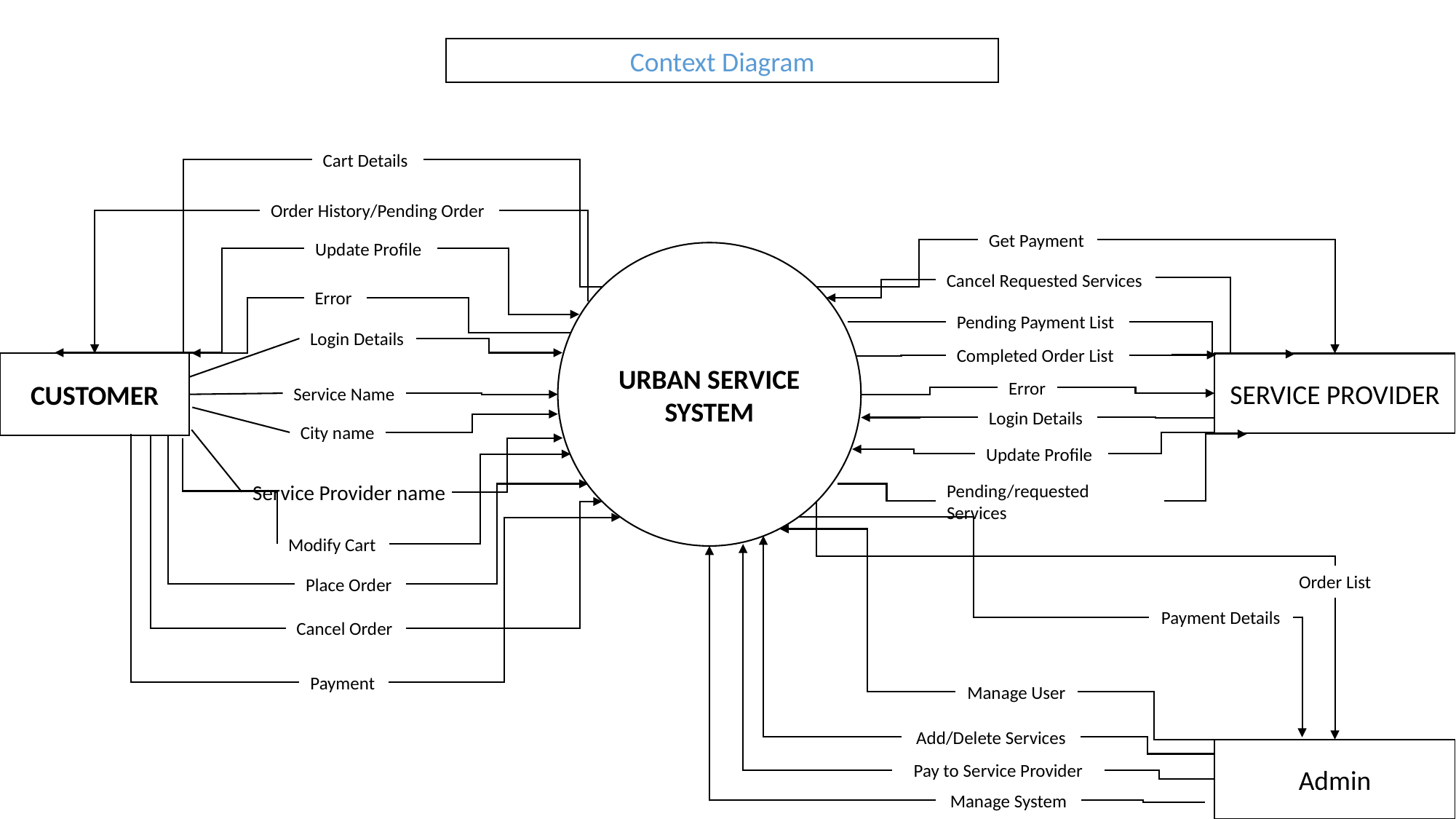

Context Diagram
Cart Details
Order History/Pending Order
Get Payment
Update Profile
URBAN SERVICE SYSTEM
Cancel Requested Services
Error
Pending Payment List
Login Details
Completed Order List
CUSTOMER
SERVICE PROVIDER
Error
Service Name
Login Details
City name
Update Profile
Service Provider name
Pending/requested Services
Modify Cart
Order List
Place Order
Payment Details
Cancel Order
Payment
Manage User
Add/Delete Services
Admin
Pay to Service Provider
Manage System